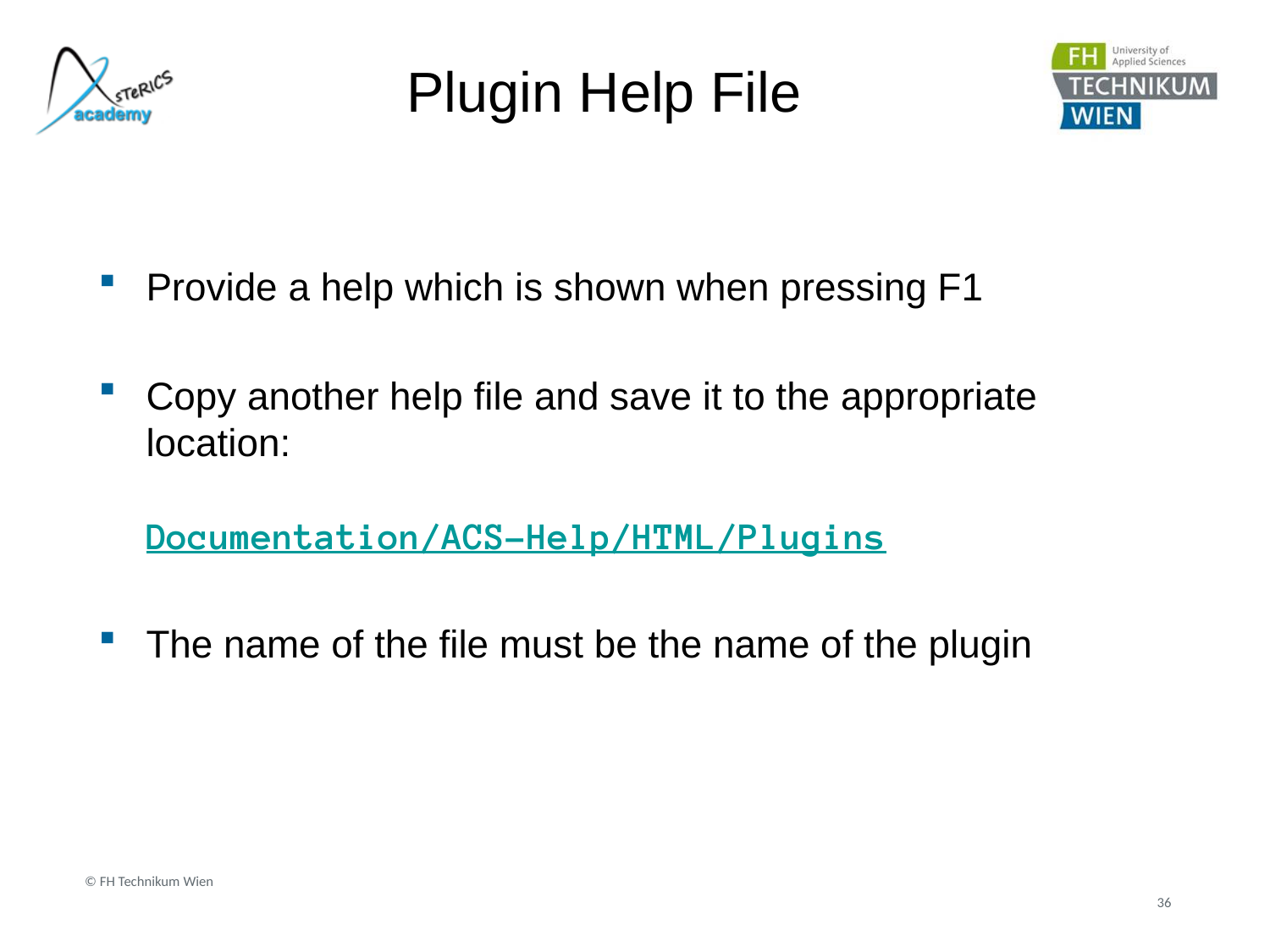

# Plugin Help File
Provide a help which is shown when pressing F1

Copy another help file and save it to the appropriate location:
Documentation/ACS-Help/HTML/Plugins

The name of the file must be the name of the plugin
© FH Technikum Wien

36